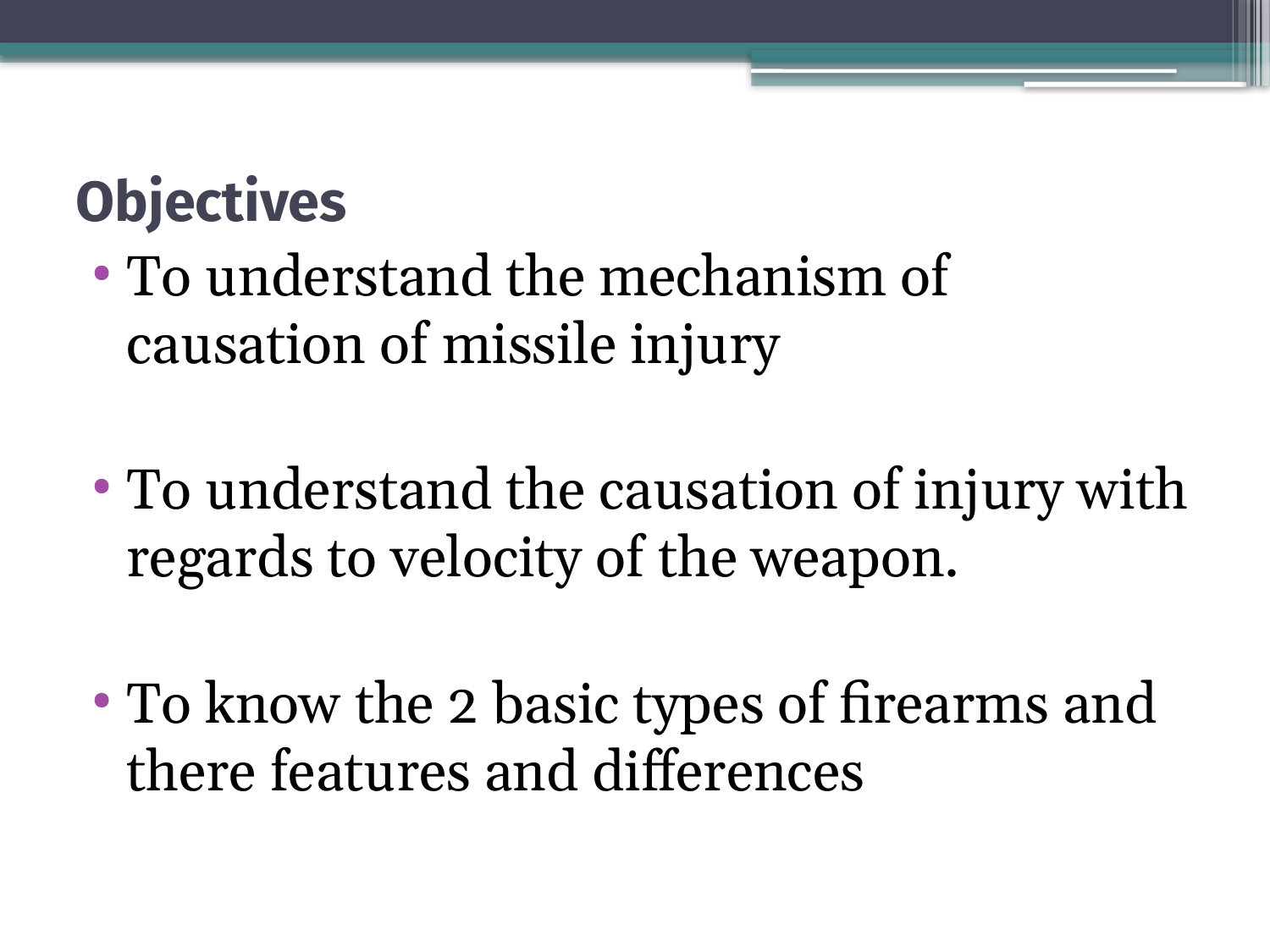

# Objectives
To understand the mechanism of causation of missile injury

To understand the causation of injury with regards to velocity of the weapon.

To know the 2 basic types of firearms and there features and differences